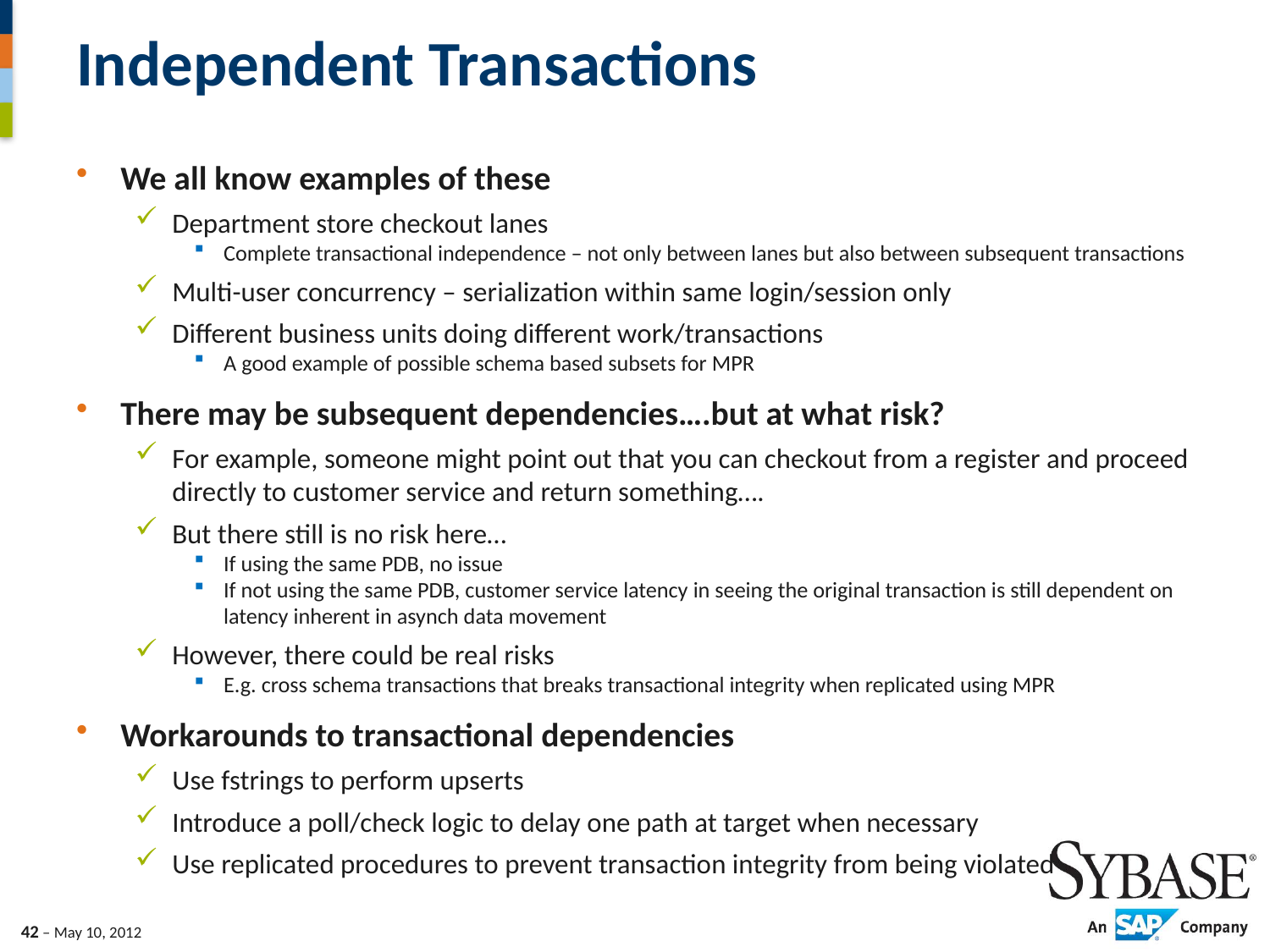

# Independent Transactions
We all know examples of these
Department store checkout lanes
Complete transactional independence – not only between lanes but also between subsequent transactions
Multi-user concurrency – serialization within same login/session only
Different business units doing different work/transactions
A good example of possible schema based subsets for MPR
There may be subsequent dependencies….but at what risk?
For example, someone might point out that you can checkout from a register and proceed directly to customer service and return something….
But there still is no risk here…
If using the same PDB, no issue
If not using the same PDB, customer service latency in seeing the original transaction is still dependent on latency inherent in asynch data movement
However, there could be real risks
E.g. cross schema transactions that breaks transactional integrity when replicated using MPR
Workarounds to transactional dependencies
Use fstrings to perform upserts
Introduce a poll/check logic to delay one path at target when necessary
Use replicated procedures to prevent transaction integrity from being violated